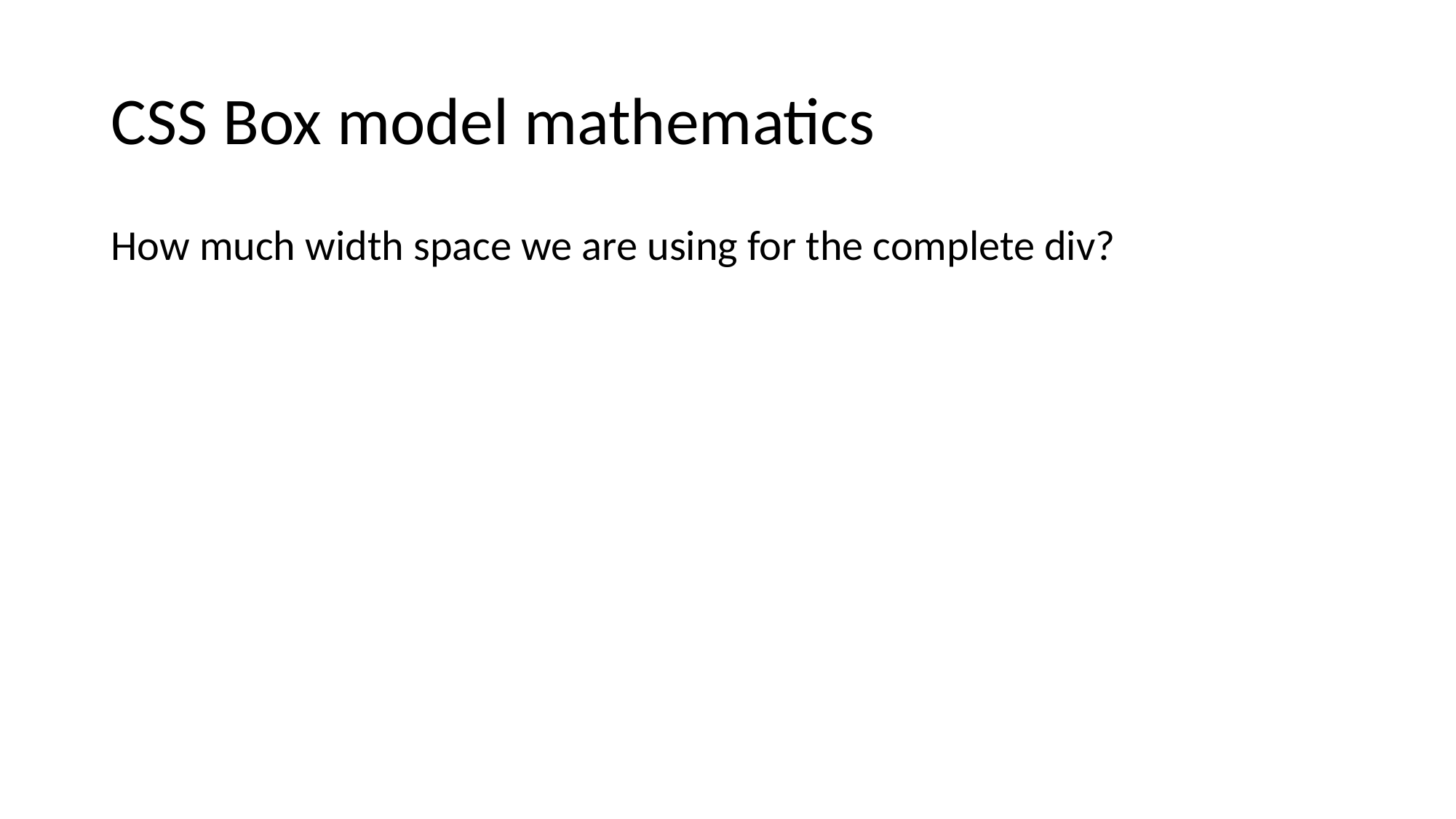

# CSS Box model mathematics
How much width space we are using for the complete div?